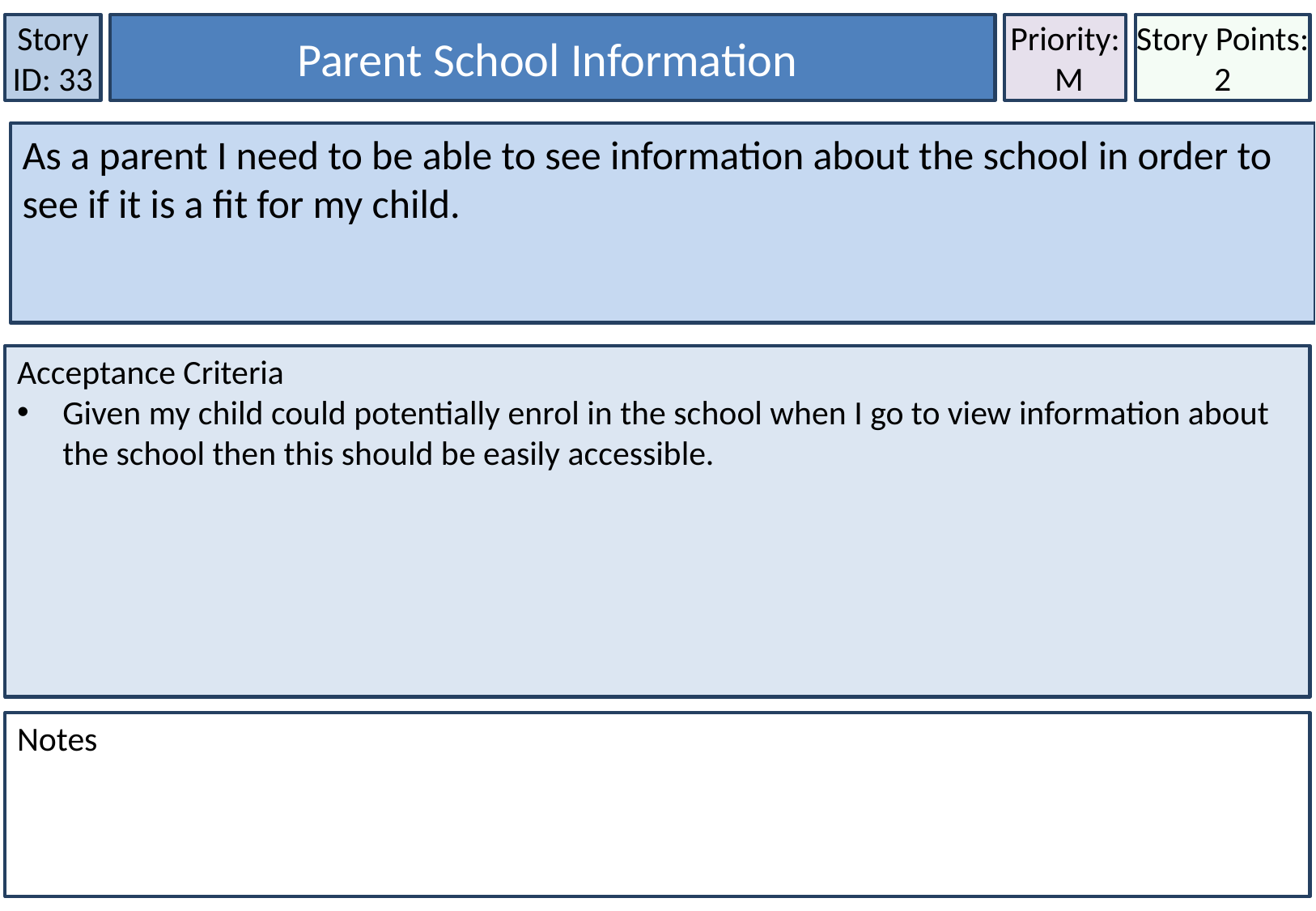

Story ID: 33
Parent School Information
Priority:
 M
Story Points: 2
As a parent I need to be able to see information about the school in order to see if it is a fit for my child.
Acceptance Criteria
Given my child could potentially enrol in the school when I go to view information about the school then this should be easily accessible.
Notes